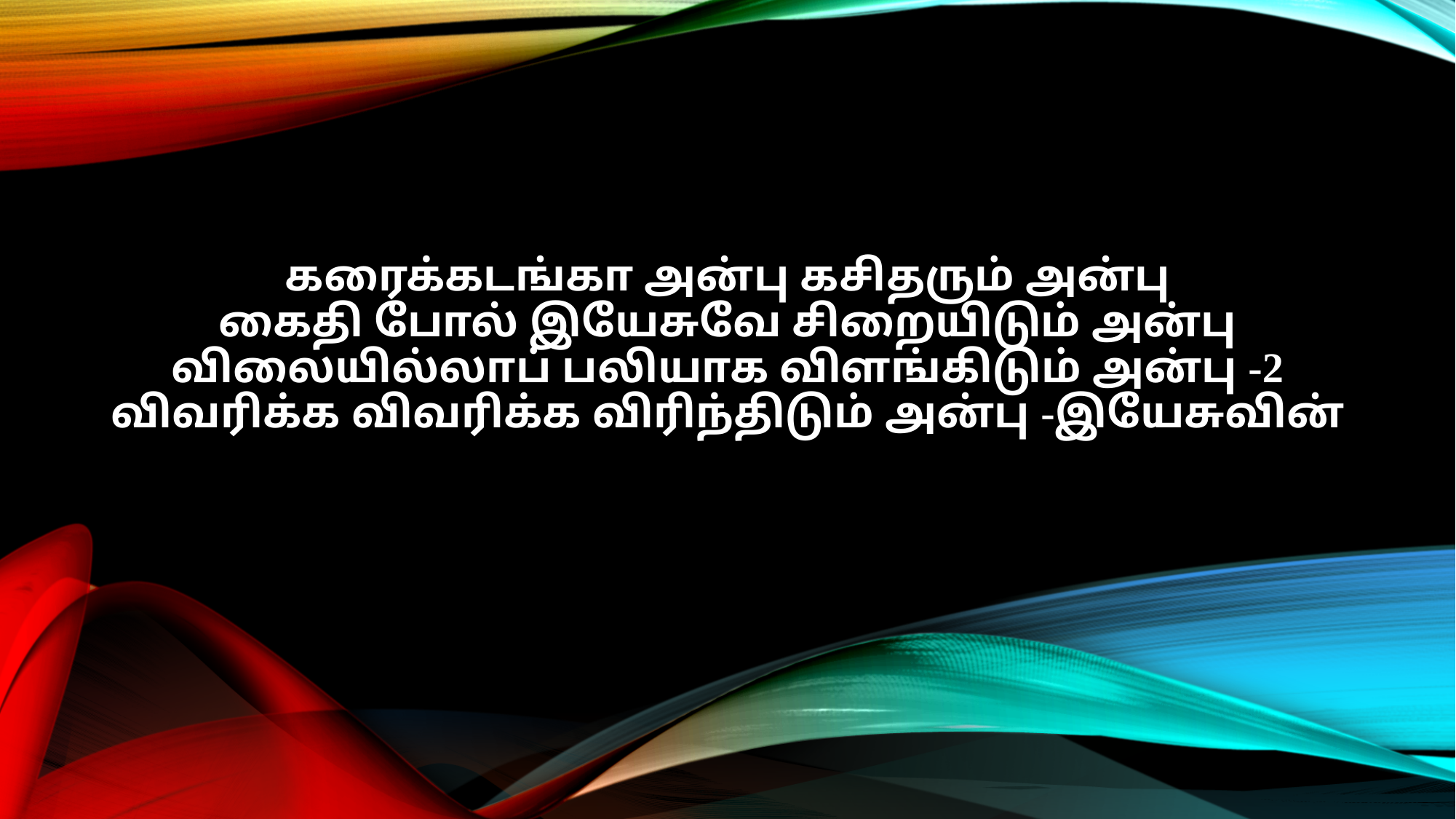

கரைக்கடங்கா அன்பு கசிதரும் அன்பு
கைதி போல் இயேசுவே சிறையிடும் அன்பு
விலையில்லாப் பலியாக விளங்கிடும் அன்பு -2
விவரிக்க விவரிக்க விரிந்திடும் அன்பு -இயேசுவின்